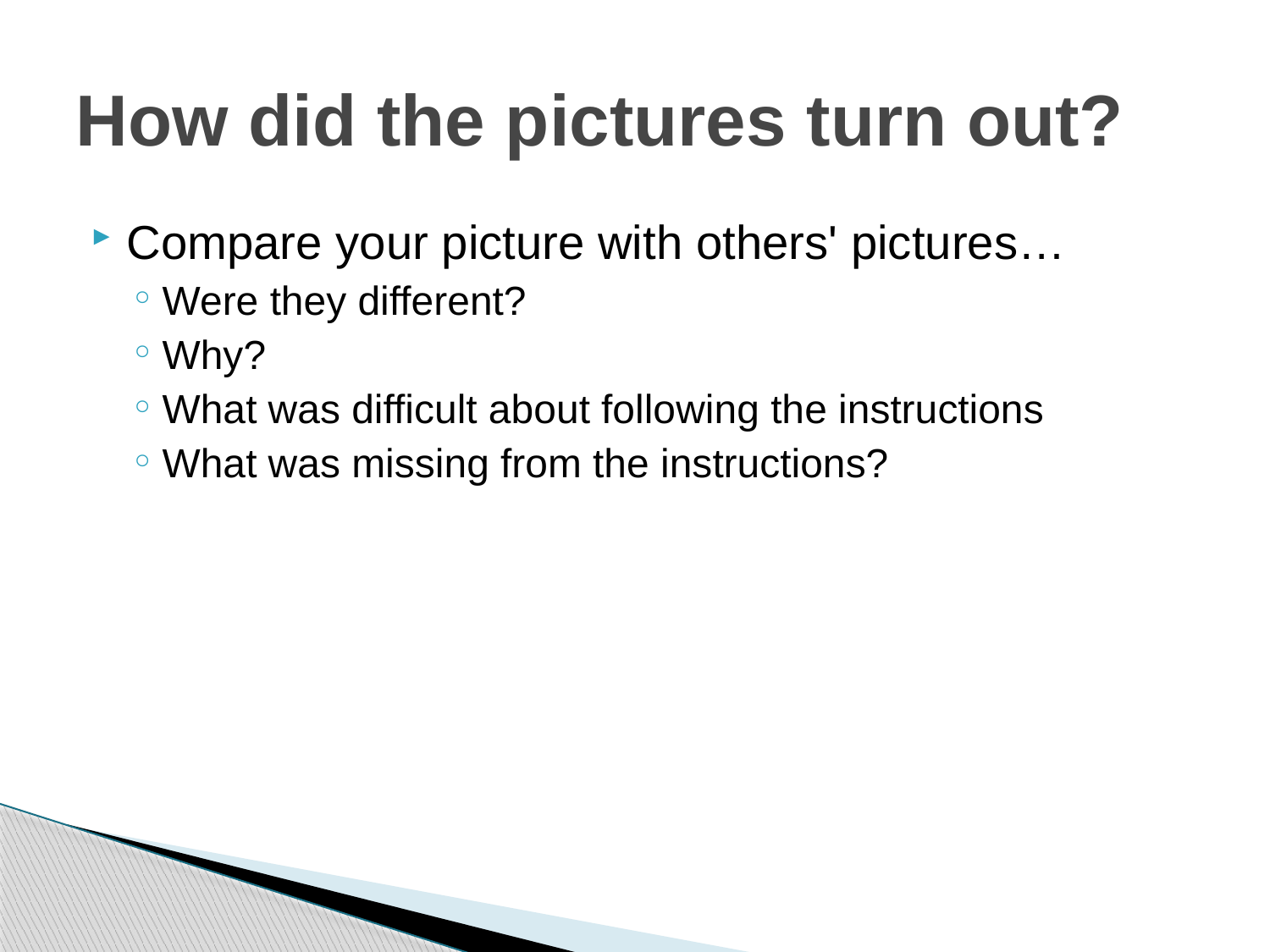

# How did the pictures turn out?
Compare your picture with others' pictures…
Were they different?
Why?
What was difficult about following the instructions
What was missing from the instructions?